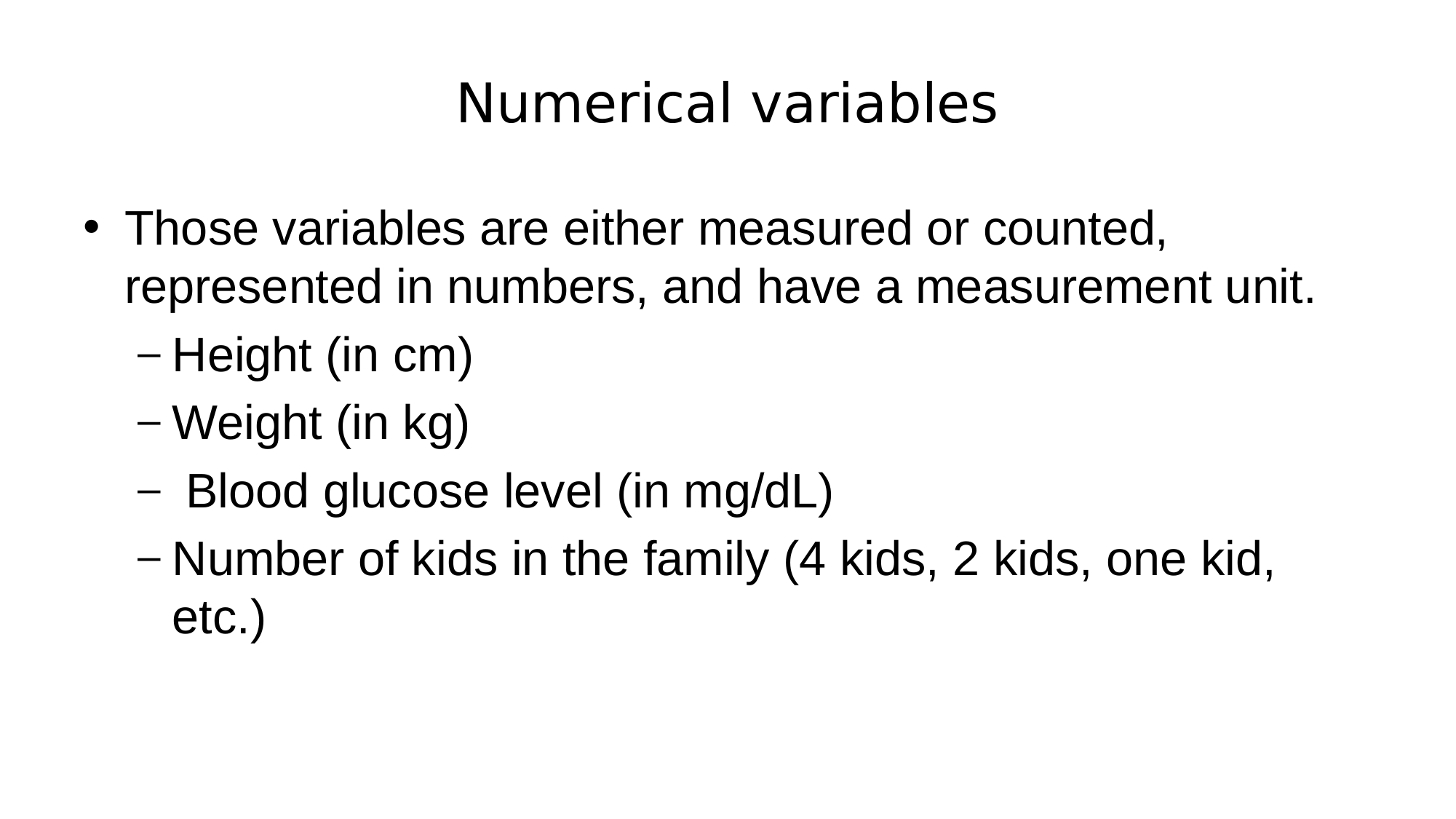

# Numerical variables
Those variables are either measured or counted, represented in numbers, and have a measurement unit.
Height (in cm)
Weight (in kg)
 Blood glucose level (in mg/dL)
Number of kids in the family (4 kids, 2 kids, one kid, etc.)